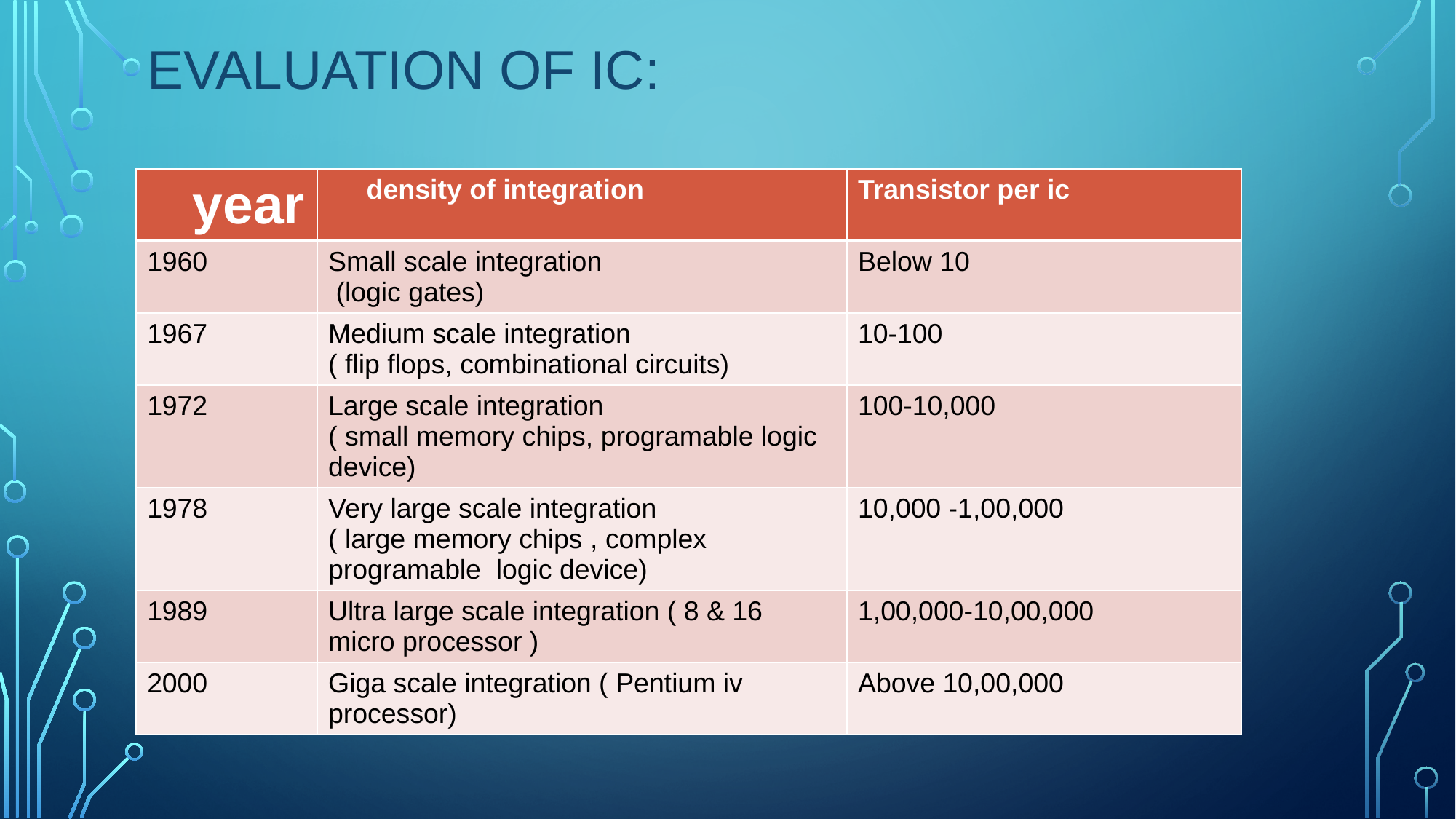

# Evaluation of ic:
| year | density of integration | Transistor per ic |
| --- | --- | --- |
| 1960 | Small scale integration (logic gates) | Below 10 |
| 1967 | Medium scale integration ( flip flops, combinational circuits) | 10-100 |
| 1972 | Large scale integration ( small memory chips, programable logic device) | 100-10,000 |
| 1978 | Very large scale integration ( large memory chips , complex programable logic device) | 10,000 -1,00,000 |
| 1989 | Ultra large scale integration ( 8 & 16 micro processor ) | 1,00,000-10,00,000 |
| 2000 | Giga scale integration ( Pentium iv processor) | Above 10,00,000 |